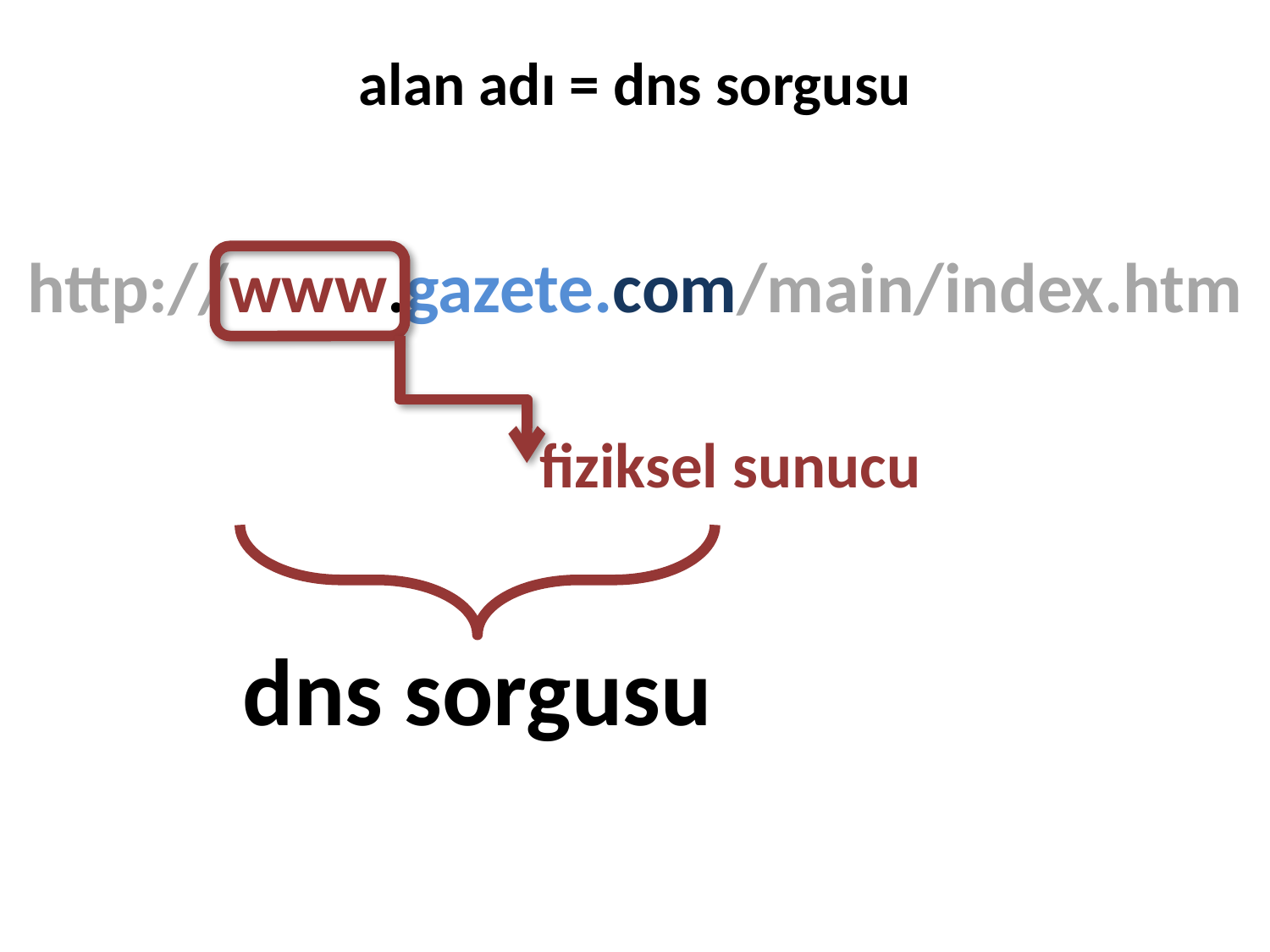

# alan adı = dns sorgusu
http://www.gazete.com/main/index.htm

fiziksel sunucu
dns sorgusu